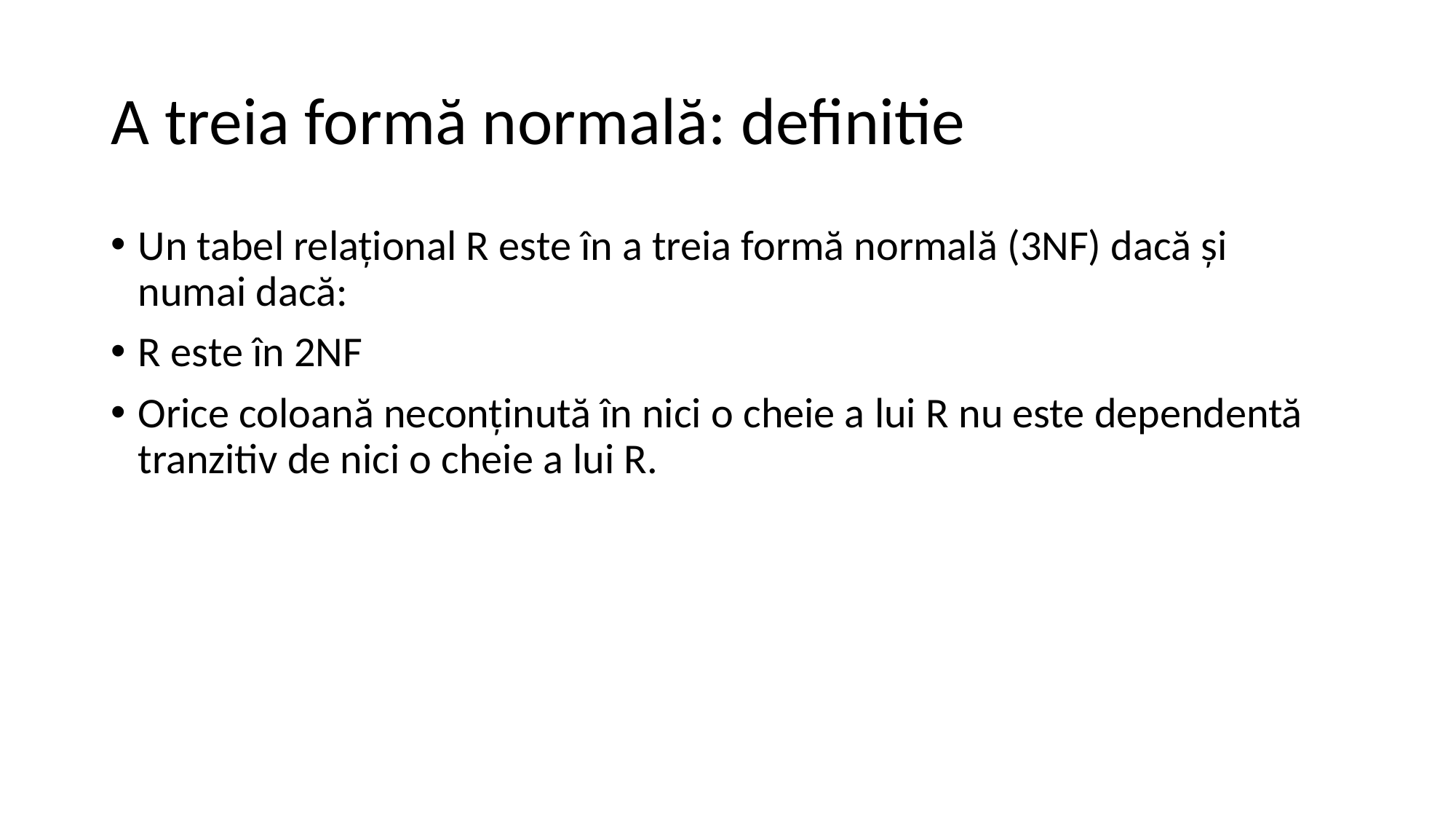

# A treia formă normală: definitie
Un tabel relaţional R este în a treia formă normală (3NF) dacă şi numai dacă:
R este în 2NF
Orice coloană neconţinută în nici o cheie a lui R nu este dependentă tranzitiv de nici o cheie a lui R.